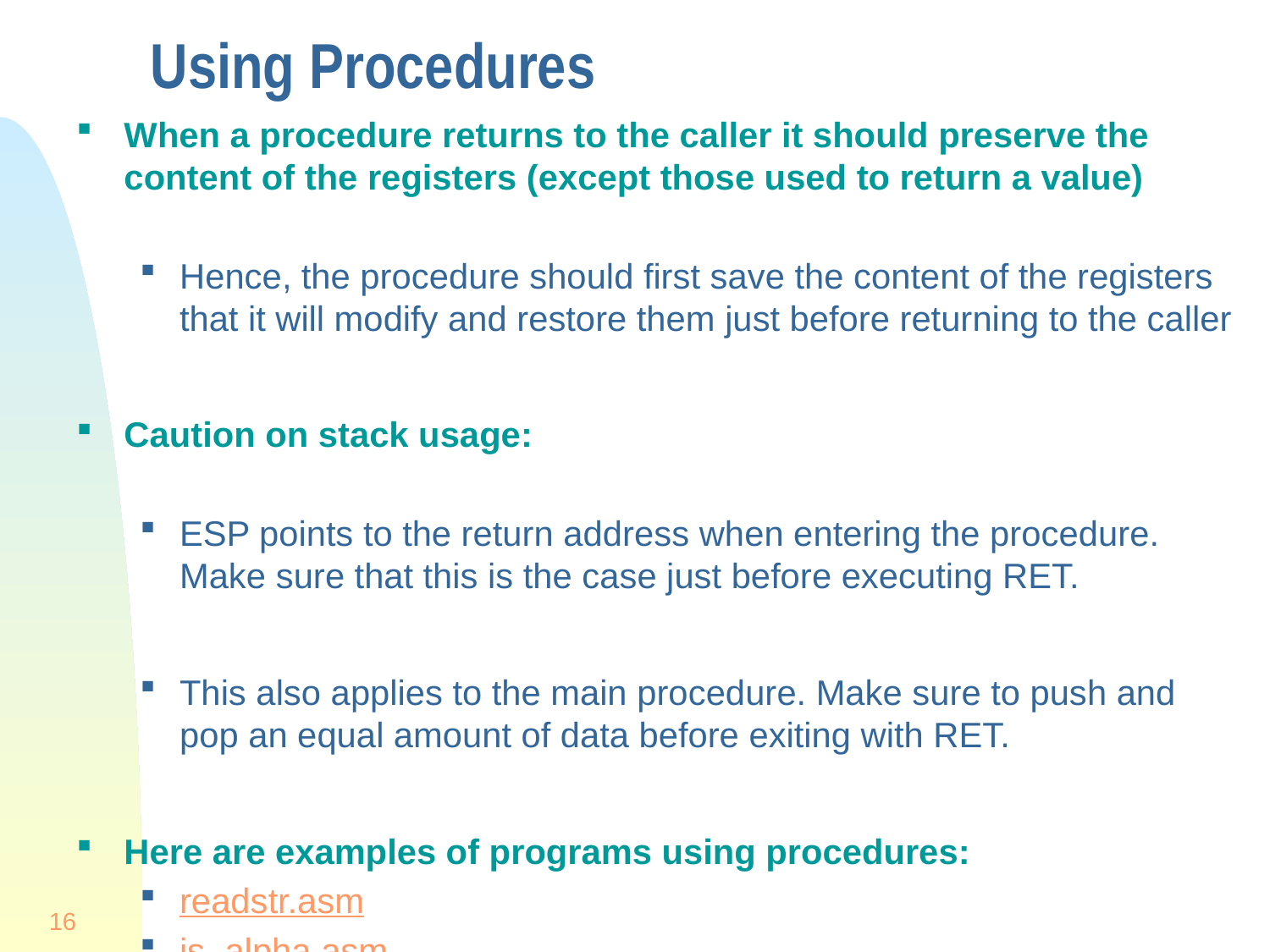

# Using Procedures
When a procedure returns to the caller it should preserve the content of the registers (except those used to return a value)

Hence, the procedure should first save the content of the registers that it will modify and restore them just before returning to the caller

Caution on stack usage:

ESP points to the return address when entering the procedure. Make sure that this is the case just before executing RET.

This also applies to the main procedure. Make sure to push and pop an equal amount of data before exiting with RET.

Here are examples of programs using procedures:
readstr.asm
is_alpha.asm
16